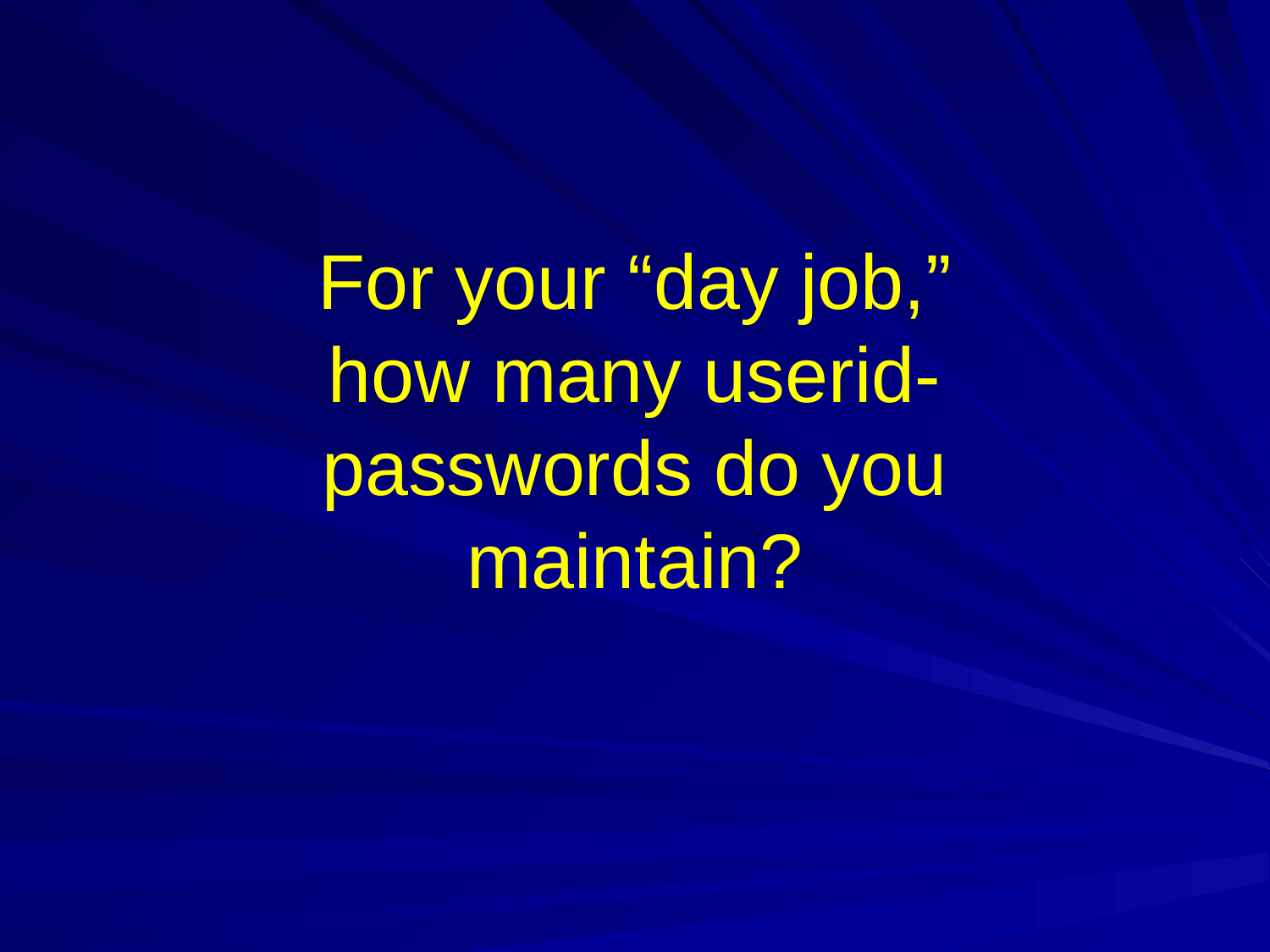

# For your “day job,” how many userid-passwords do you maintain?